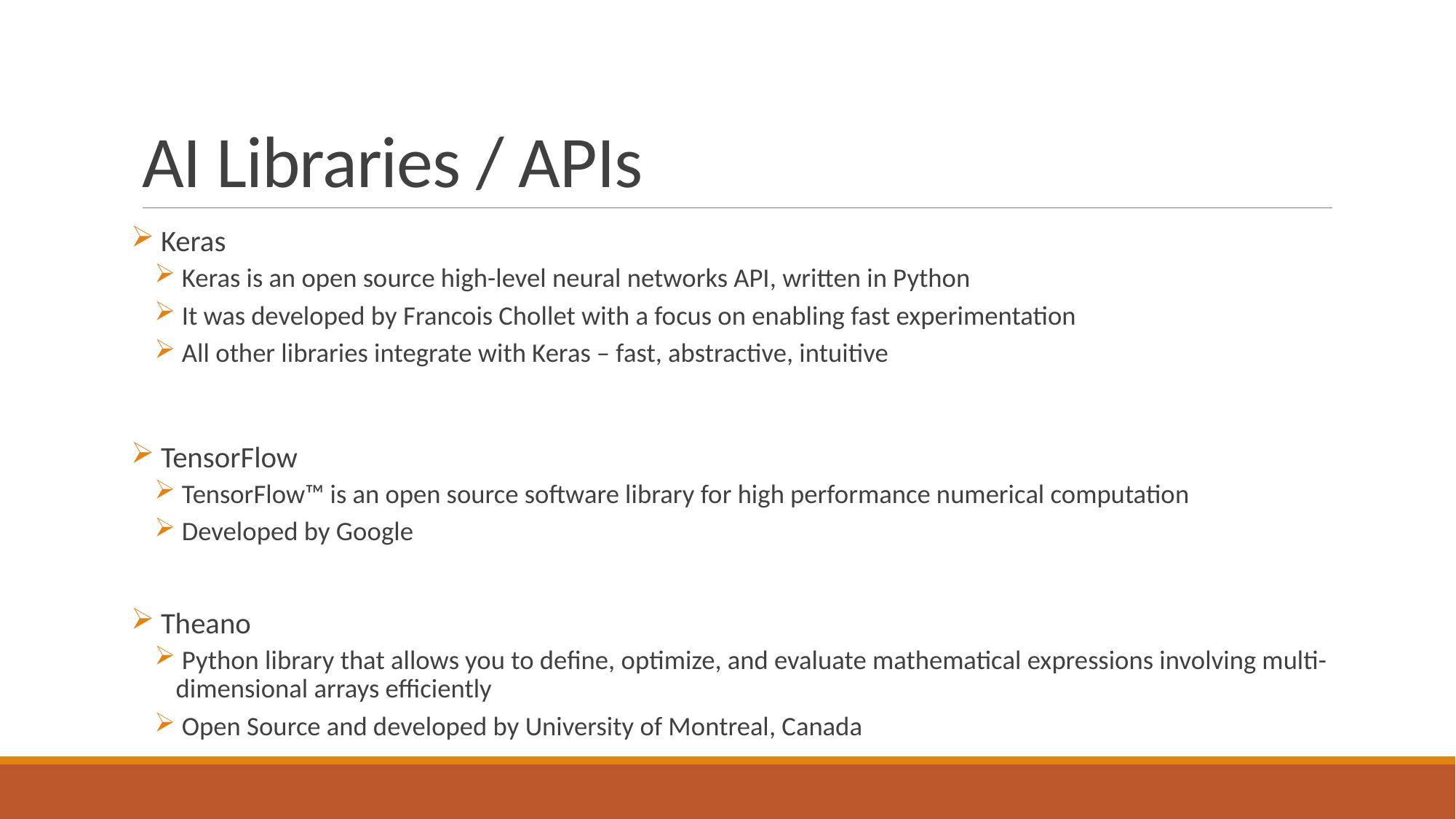

# AI Libraries / APIs
 Keras
 Keras is an open source high-level neural networks API, written in Python
 It was developed by Francois Chollet with a focus on enabling fast experimentation
 All other libraries integrate with Keras – fast, abstractive, intuitive

 TensorFlow
 TensorFlow™ is an open source software library for high performance numerical computation
 Developed by Google

 Theano
 Python library that allows you to define, optimize, and evaluate mathematical expressions involving multi-dimensional arrays efficiently
 Open Source and developed by University of Montreal, Canada